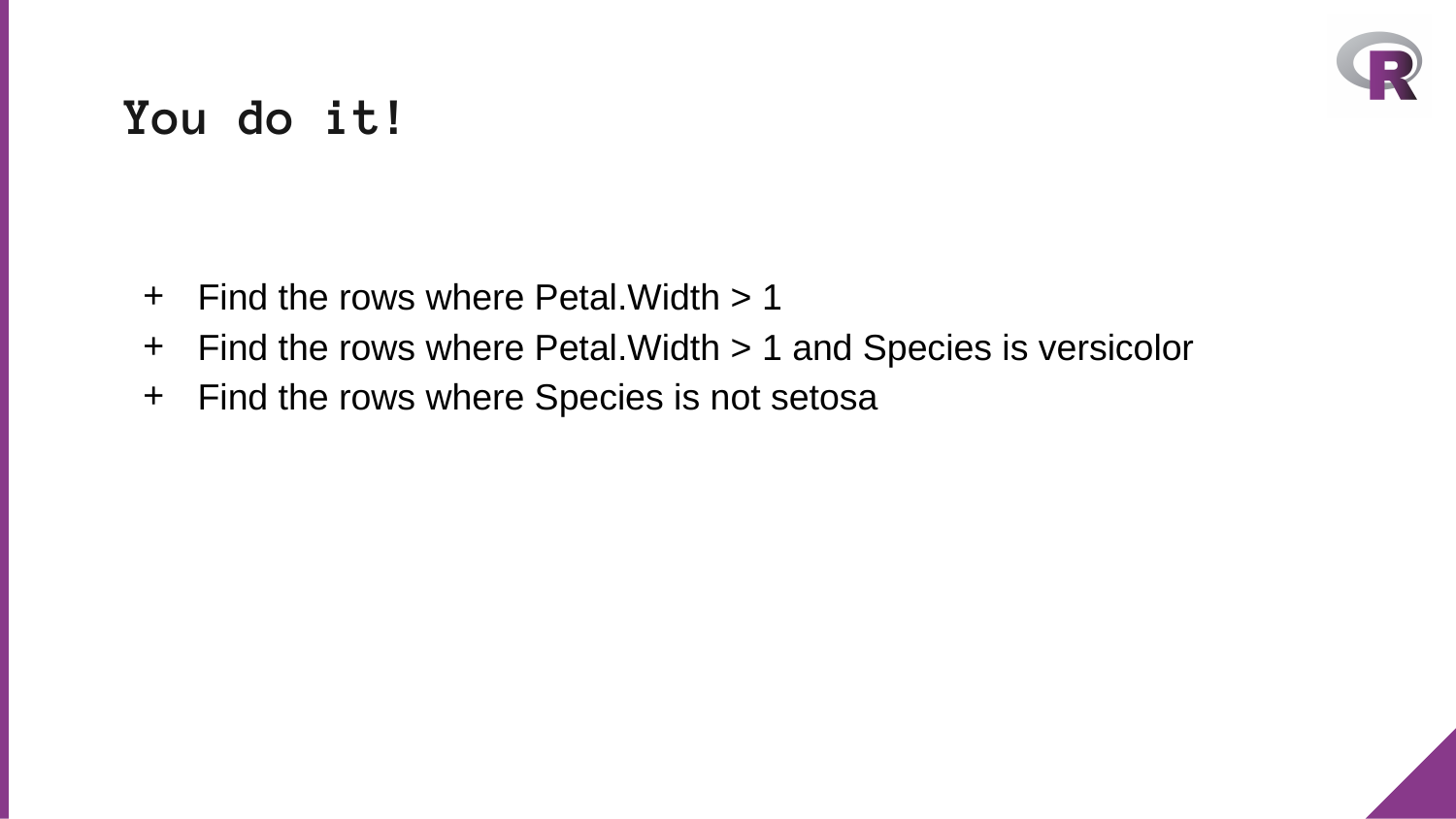

# You do it!

Find the rows where Petal.Width > 1
Find the rows where Petal.Width > 1 and Species is versicolor
Find the rows where Species is not setosa